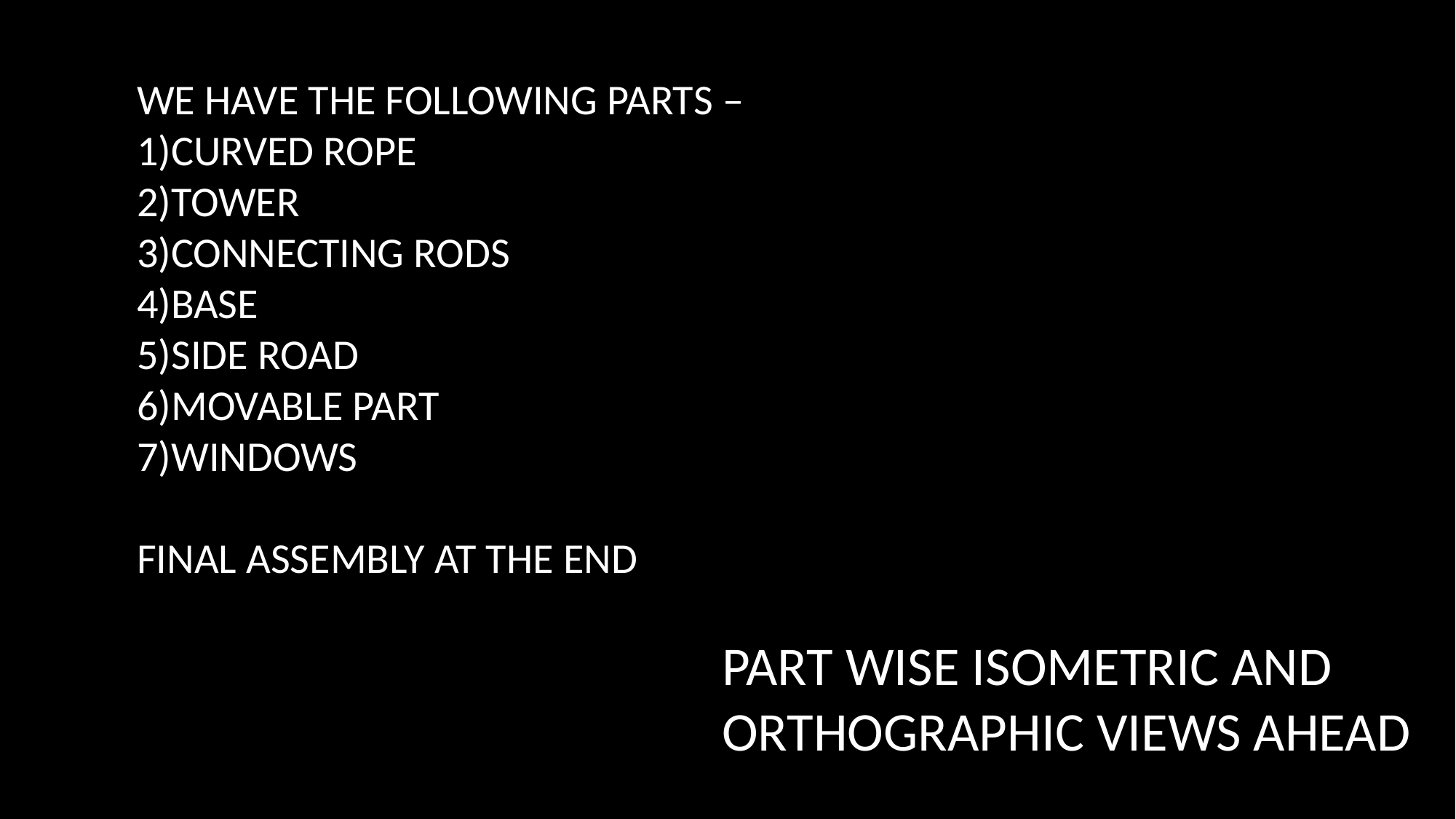

WE HAVE THE FOLLOWING PARTS –
1)CURVED ROPE
2)TOWER
3)CONNECTING RODS
4)BASE
5)SIDE ROAD
6)MOVABLE PART
7)WINDOWS

FINAL ASSEMBLY AT THE END
PART WISE ISOMETRIC AND ORTHOGRAPHIC VIEWS AHEAD